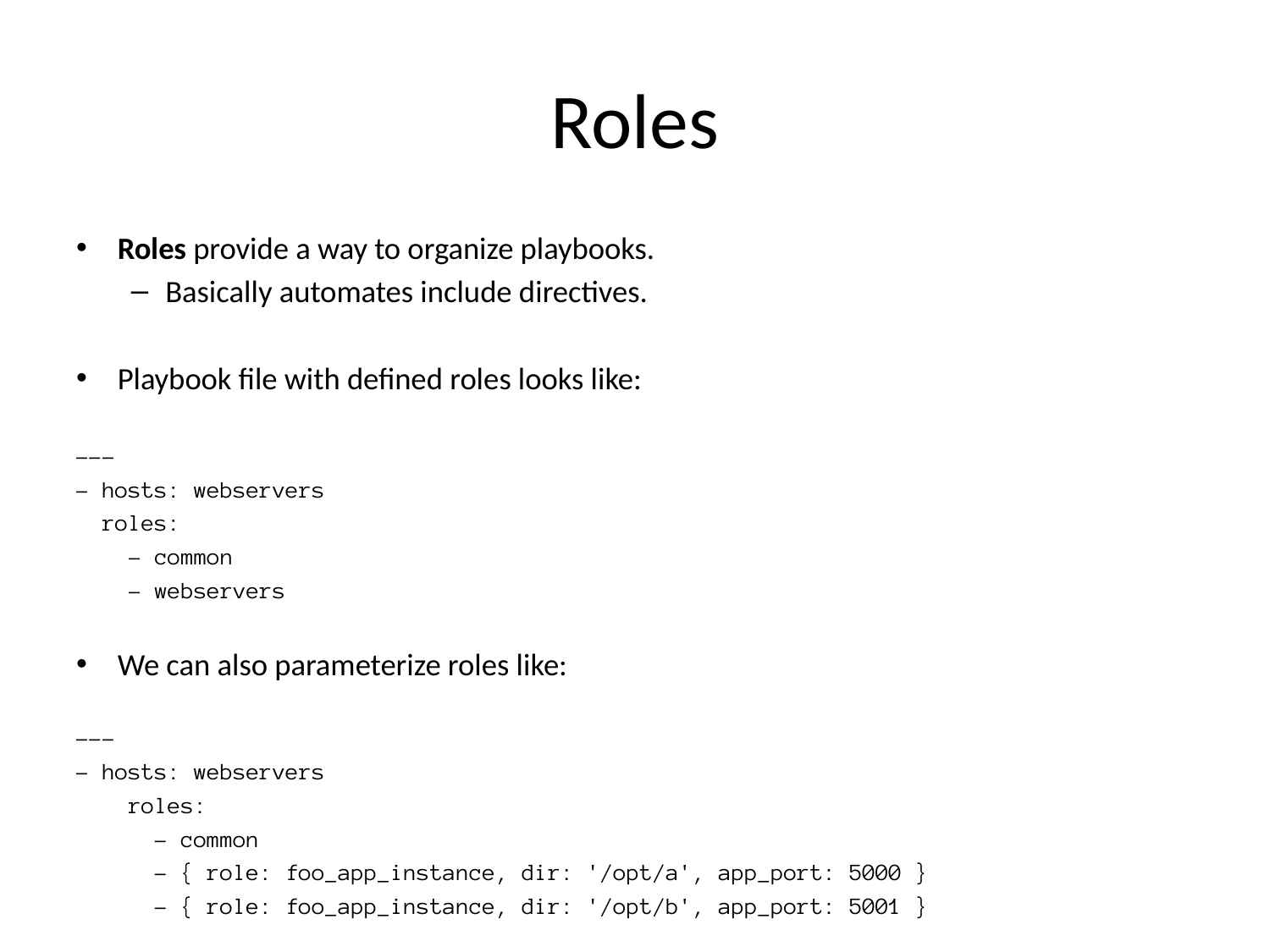

# Roles
Roles provide a way to organize playbooks.
Basically automates include directives.

Playbook file with defined roles looks like:

---
- hosts: webservers
  roles:
    - common
    - webservers

We can also parameterize roles like:

---
- hosts: webservers
    roles:
      - common
      - { role: foo_app_instance, dir: '/opt/a', app_port: 5000 }
      - { role: foo_app_instance, dir: '/opt/b', app_port: 5001 }